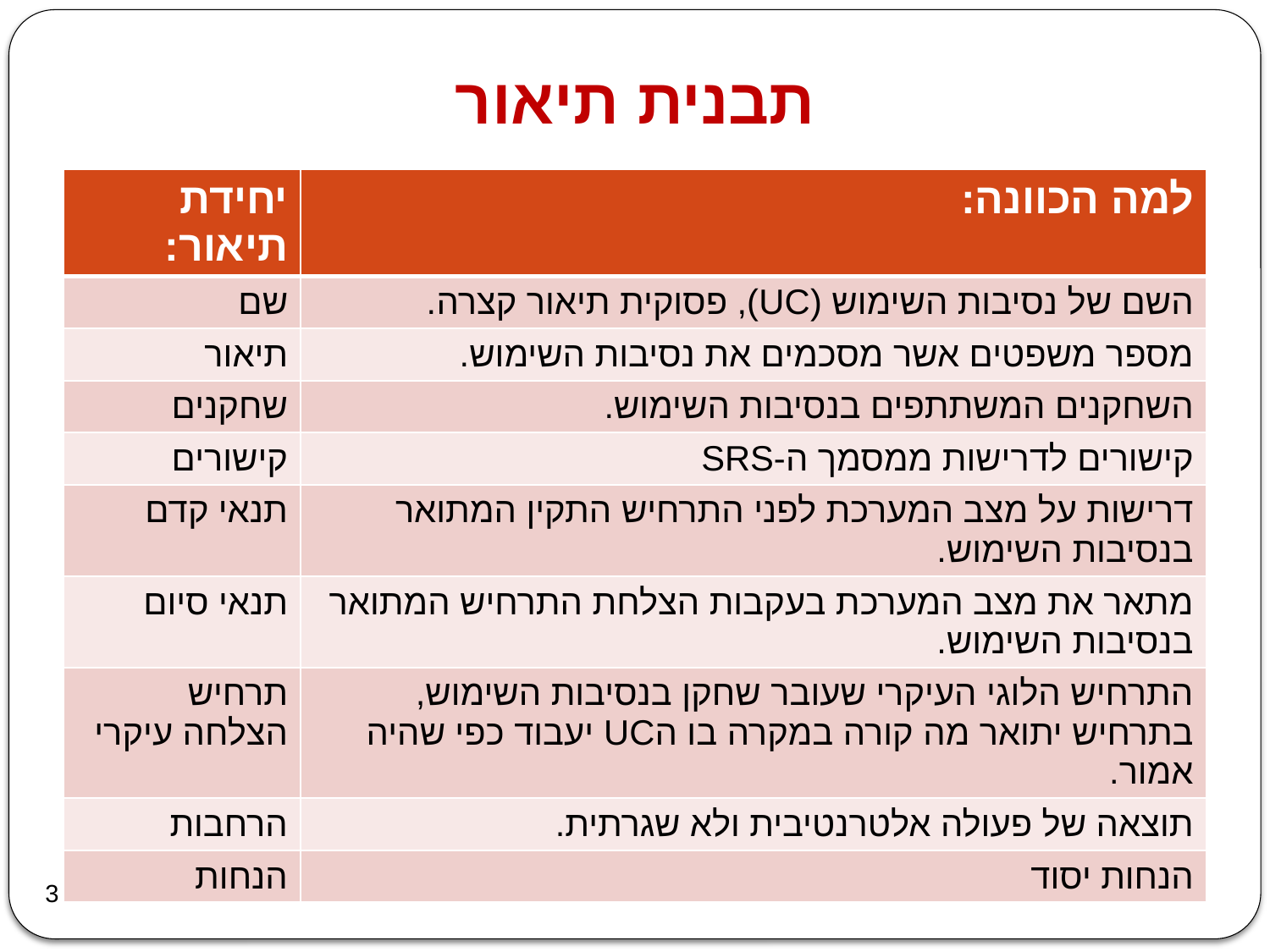

תבנית תיאור
| יחידת תיאור: | למה הכוונה: |
| --- | --- |
| שם | השם של נסיבות השימוש (UC), פסוקית תיאור קצרה. |
| תיאור | מספר משפטים אשר מסכמים את נסיבות השימוש. |
| שחקנים | השחקנים המשתתפים בנסיבות השימוש. |
| קישורים | קישורים לדרישות ממסמך ה-SRS |
| תנאי קדם | דרישות על מצב המערכת לפני התרחיש התקין המתואר בנסיבות השימוש. |
| תנאי סיום | מתאר את מצב המערכת בעקבות הצלחת התרחיש המתואר בנסיבות השימוש. |
| תרחיש הצלחה עיקרי | התרחיש הלוגי העיקרי שעובר שחקן בנסיבות השימוש, בתרחיש יתואר מה קורה במקרה בו הUC יעבוד כפי שהיה אמור. |
| הרחבות | תוצאה של פעולה אלטרנטיבית ולא שגרתית. |
| הנחות | הנחות יסוד |
3